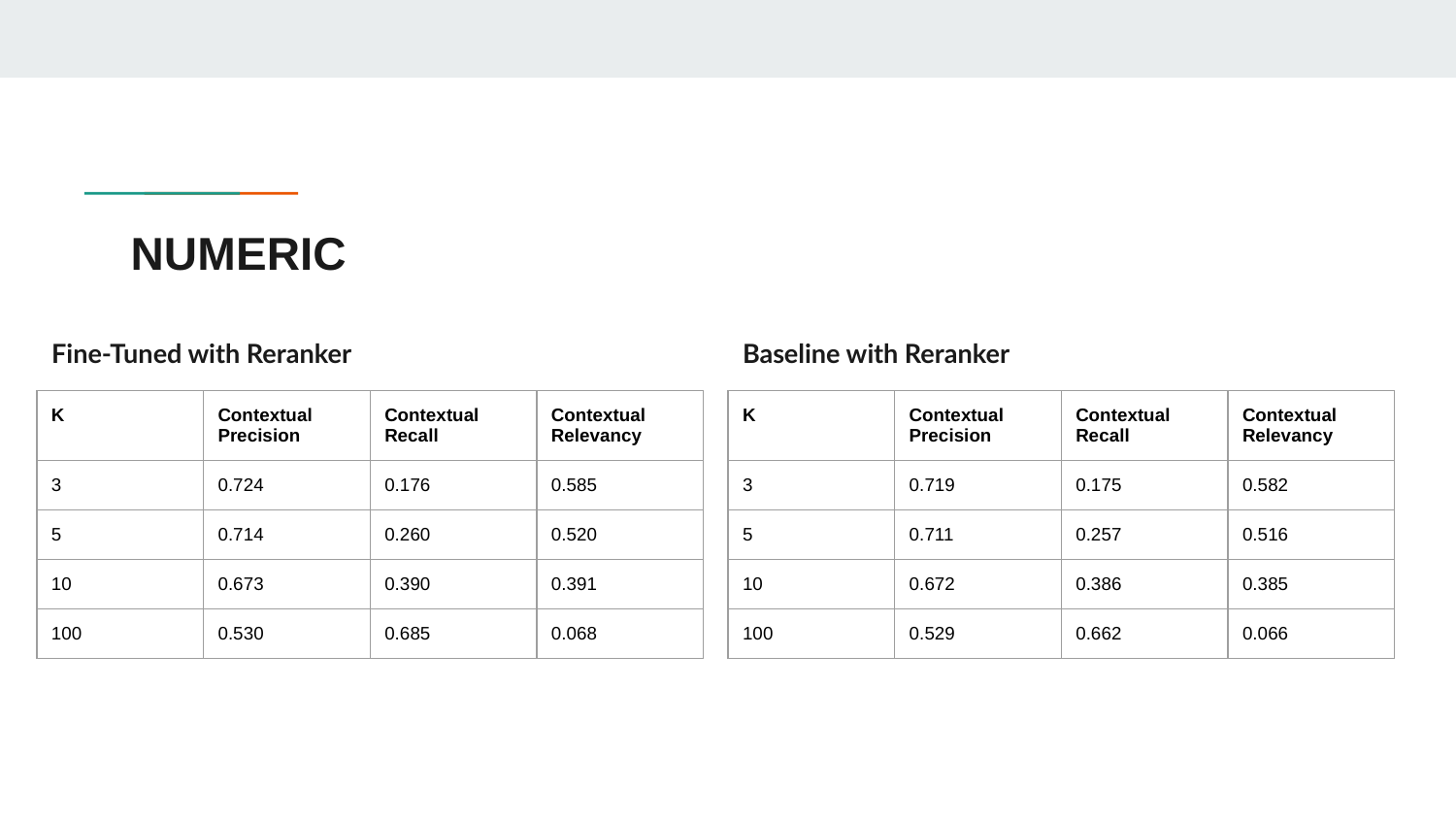

# NUMERIC
Fine-Tuned with Reranker
Baseline with Reranker
| K | Contextual Precision | Contextual Recall | Contextual Relevancy |
| --- | --- | --- | --- |
| 3 | 0.724 | 0.176 | 0.585 |
| 5 | 0.714 | 0.260 | 0.520 |
| 10 | 0.673 | 0.390 | 0.391 |
| 100 | 0.530 | 0.685 | 0.068 |
| K | Contextual Precision | Contextual Recall | Contextual Relevancy |
| --- | --- | --- | --- |
| 3 | 0.719 | 0.175 | 0.582 |
| 5 | 0.711 | 0.257 | 0.516 |
| 10 | 0.672 | 0.386 | 0.385 |
| 100 | 0.529 | 0.662 | 0.066 |